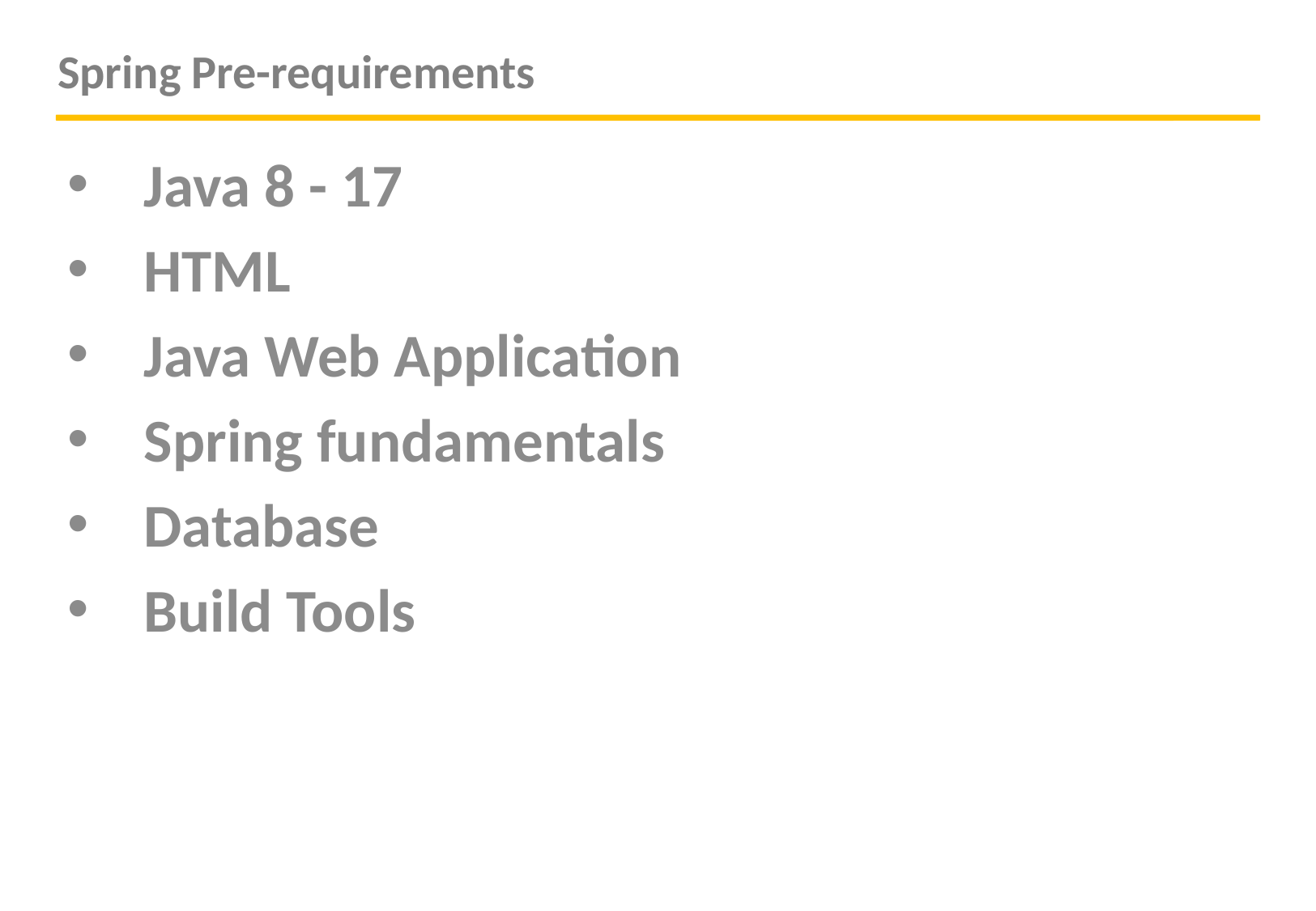

# Spring Pre-requirements

Java 8 - 17
HTML
Java Web Application
Spring fundamentals
Database
Build Tools

6